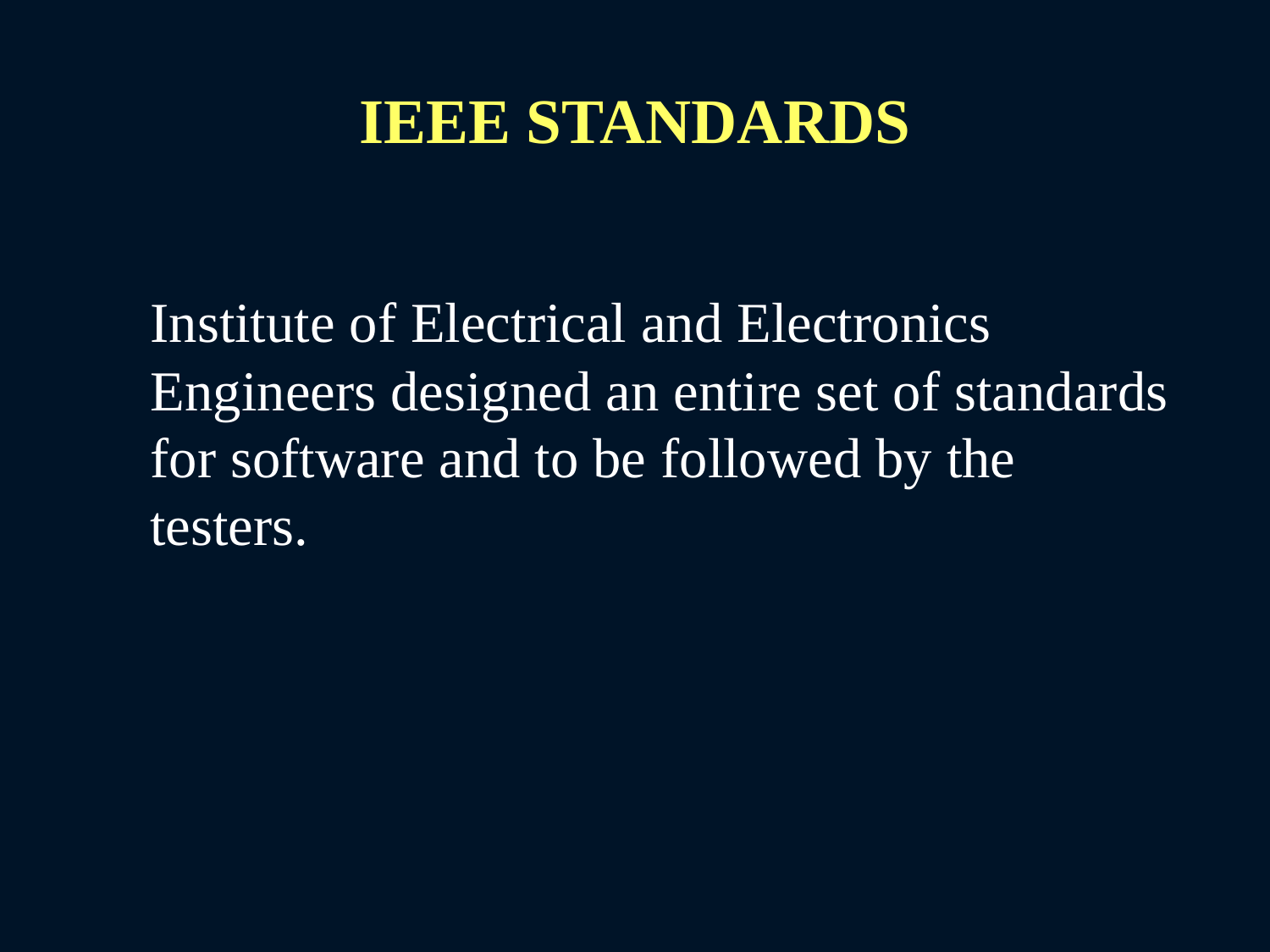

# IEEE STANDARDS

Institute of Electrical and Electronics Engineers designed an entire set of standards for software and to be followed by the testers.